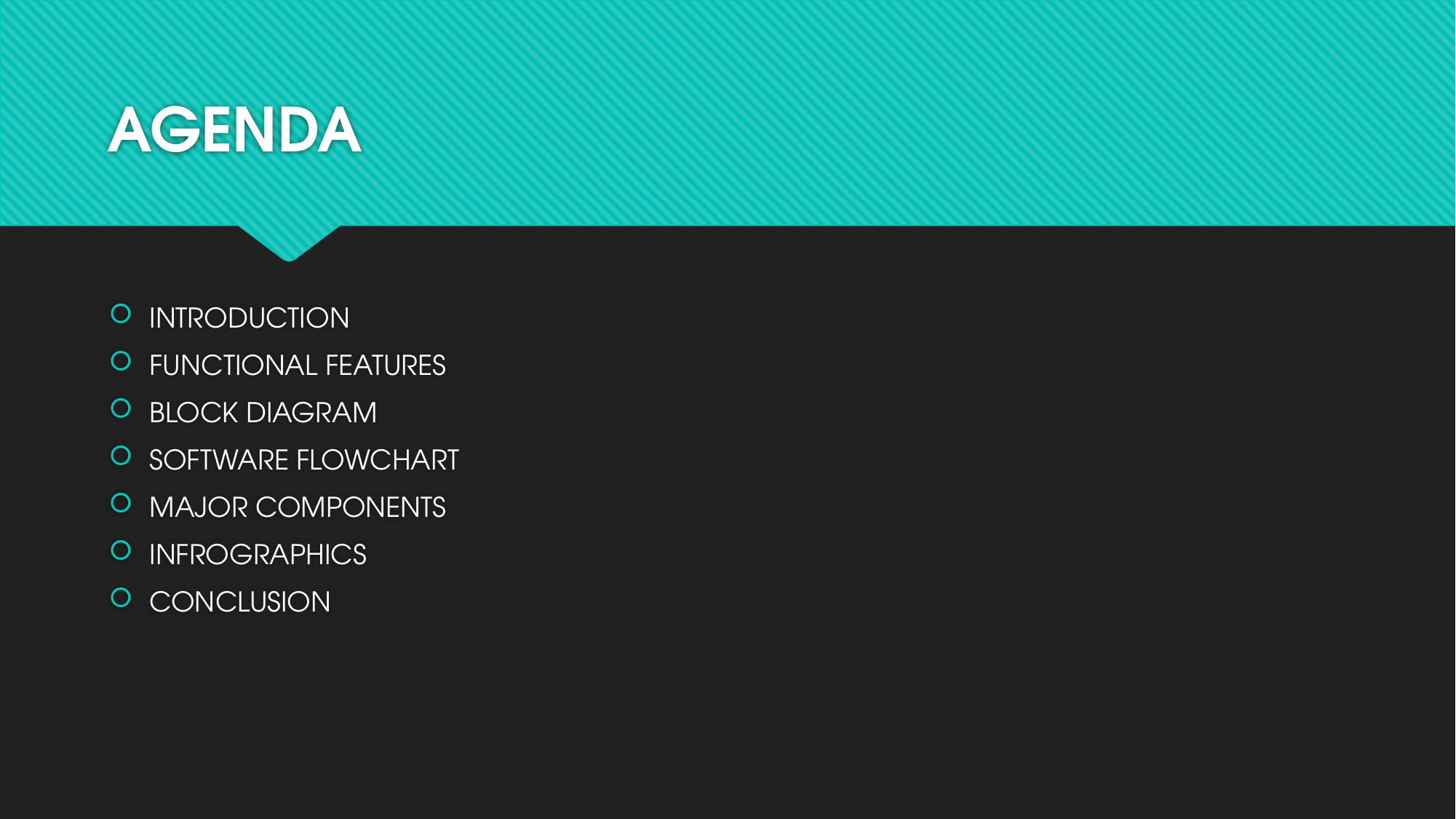

# AGENDA
INTRODUCTION
FUNCTIONAL FEATURES
BLOCK DIAGRAM
SOFTWARE FLOWCHART
MAJOR COMPONENTS
INFROGRAPHICS
CONCLUSION